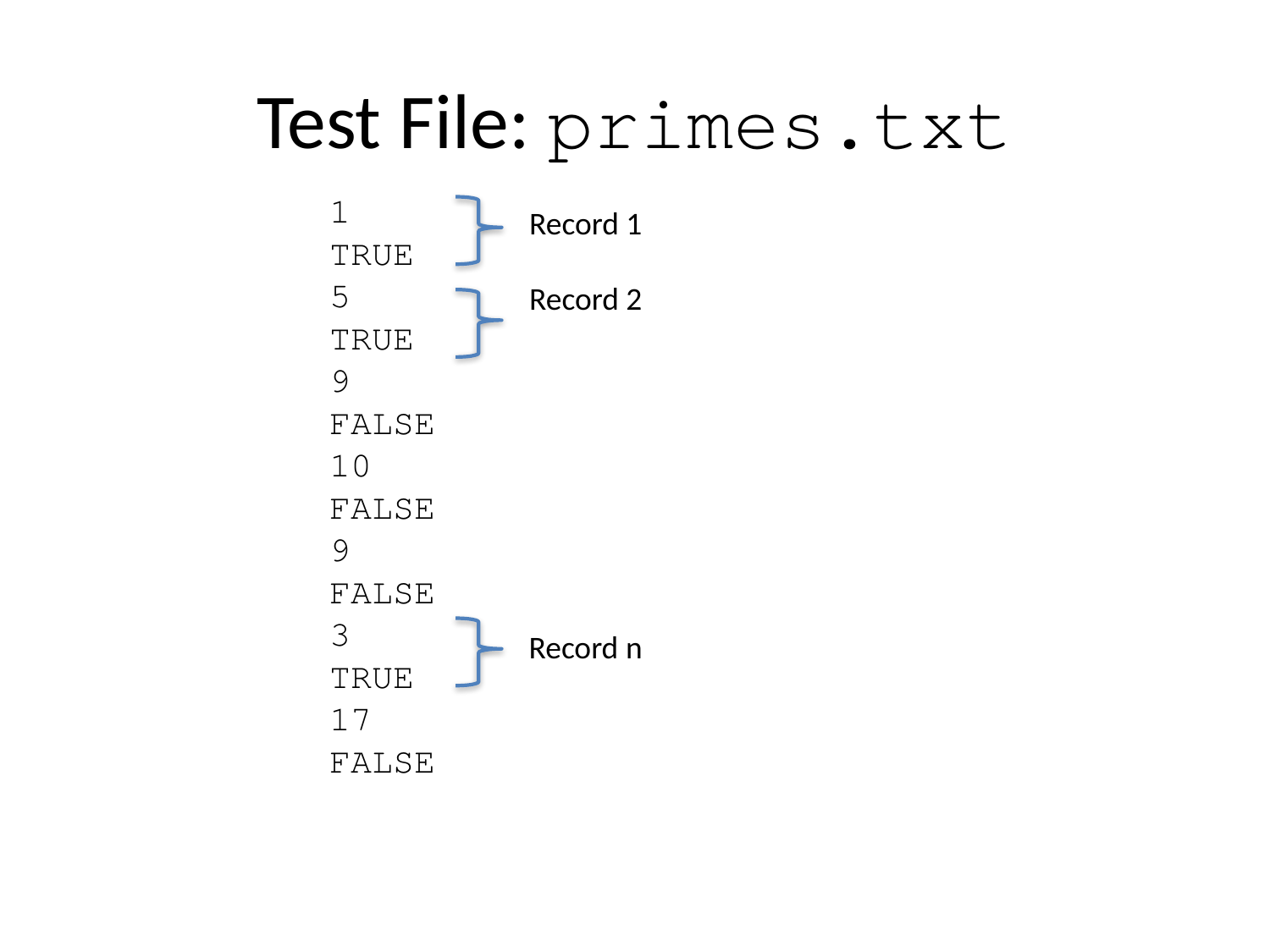

# Test File: primes.txt
1
TRUE
5
TRUE
9
FALSE
10
FALSE
9
FALSE
3
TRUE
17
FALSE

Record 1
Record 2

Record n